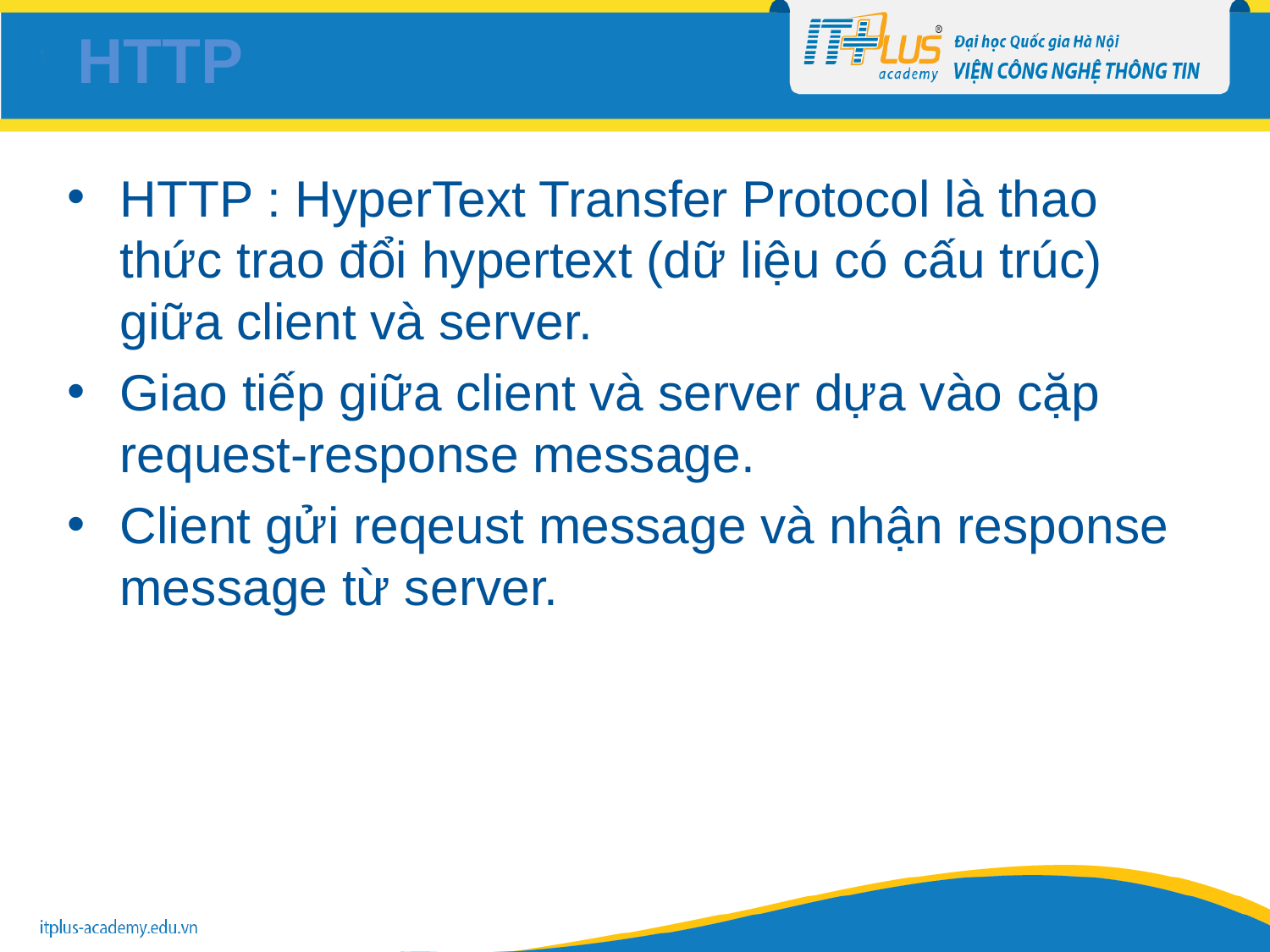

# HTTP
HTTP : HyperText Transfer Protocol là thao thức trao đổi hypertext (dữ liệu có cấu trúc) giữa client và server.
Giao tiếp giữa client và server dựa vào cặp request-response message.
Client gửi reqeust message và nhận response message từ server.